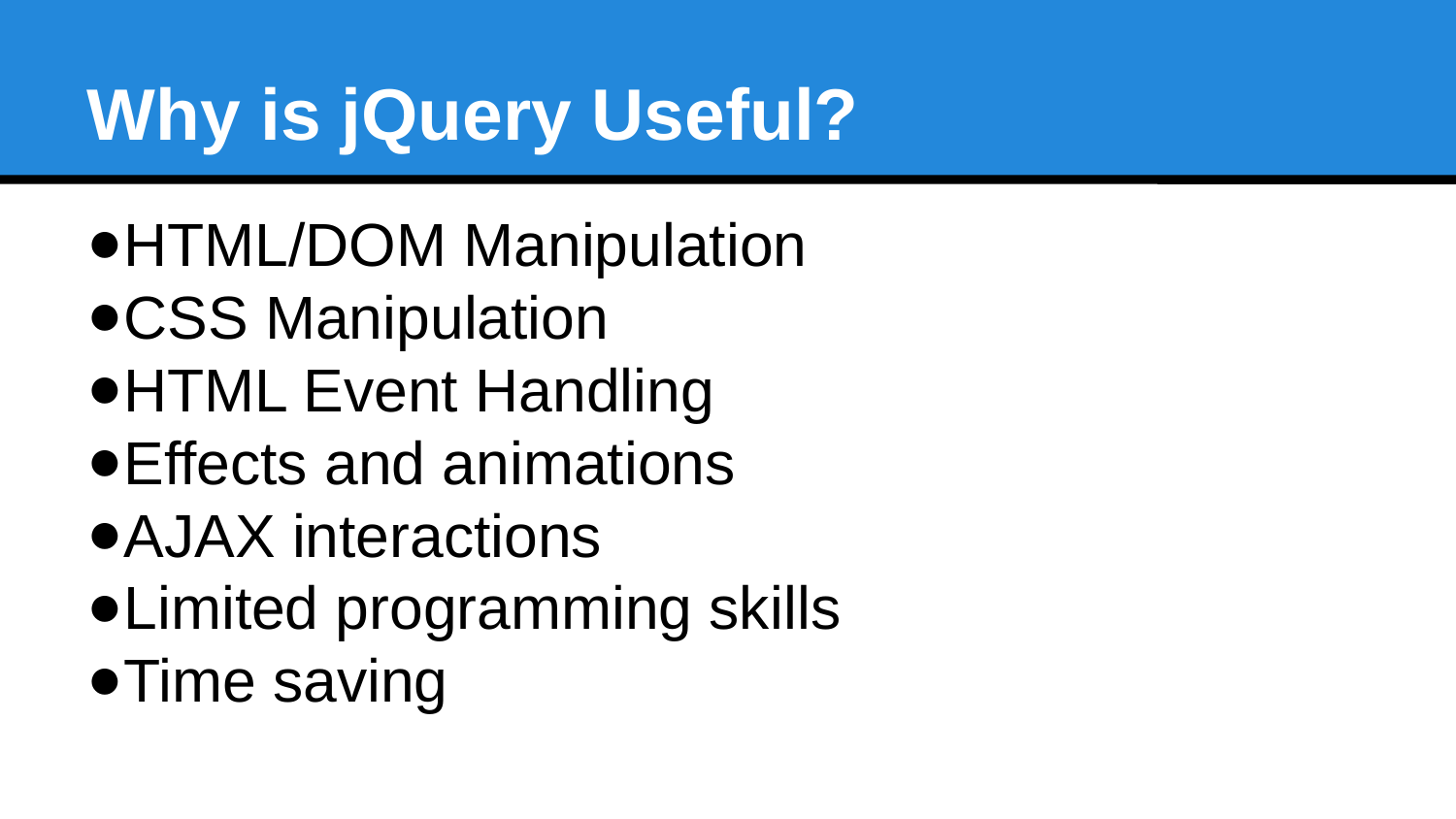

Why is jQuery Useful?
HTML/DOM Manipulation
CSS Manipulation
HTML Event Handling
Effects and animations
AJAX interactions
Limited programming skills
Time saving